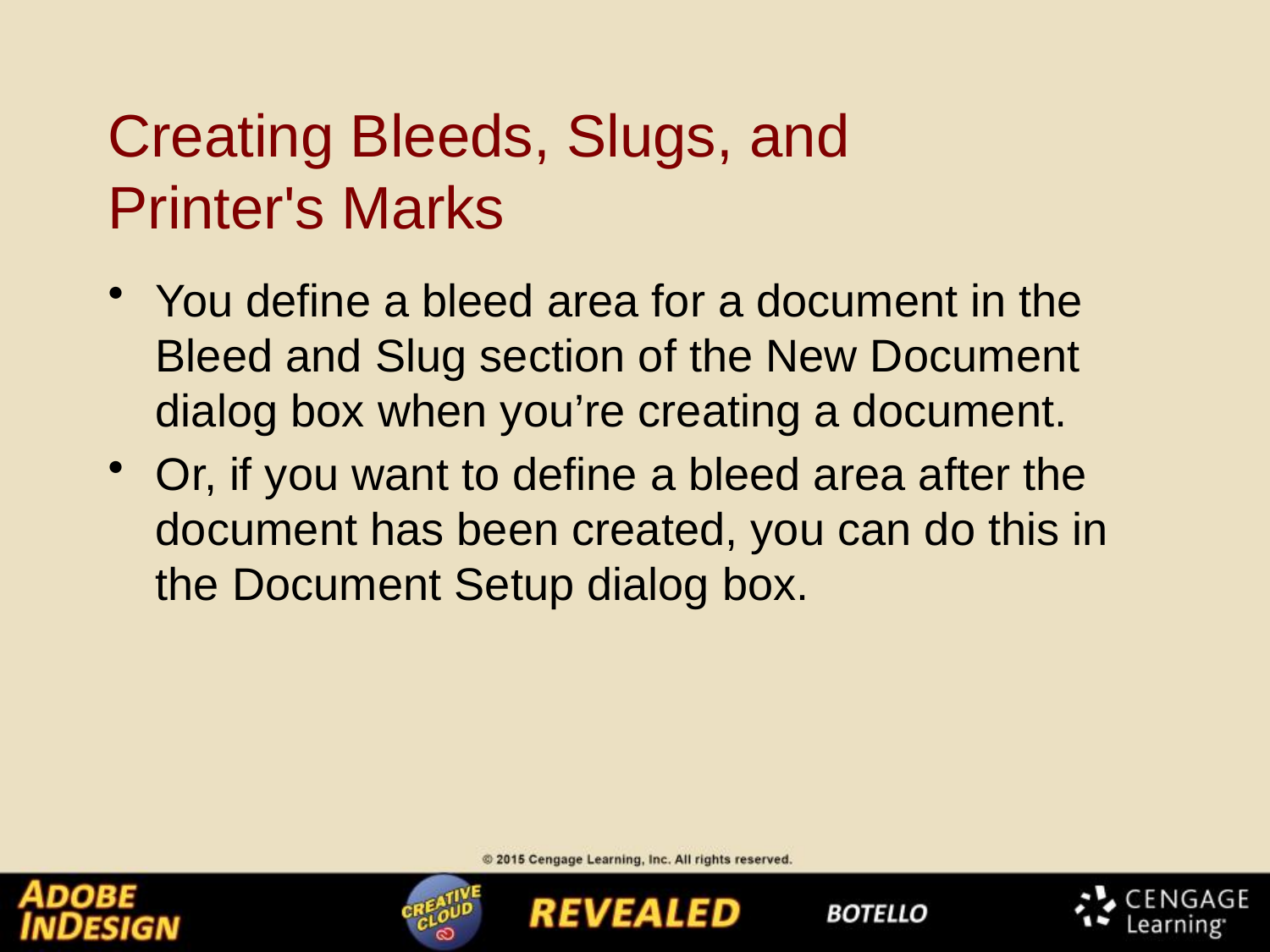

# Creating Bleeds, Slugs, and Printer's Marks
You define a bleed area for a document in the Bleed and Slug section of the New Document dialog box when you’re creating a document.
Or, if you want to define a bleed area after the document has been created, you can do this in the Document Setup dialog box.